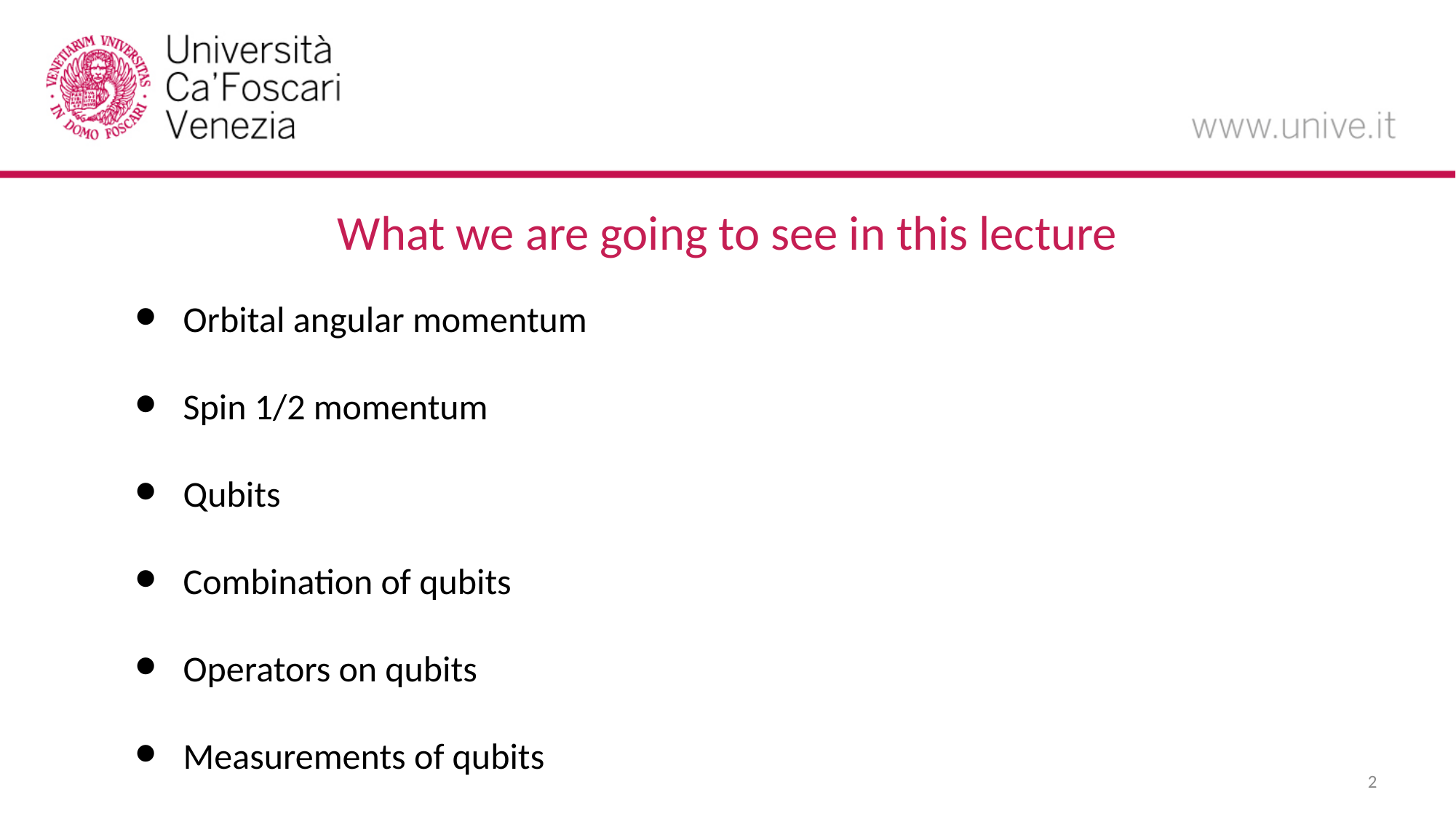

# What we are going to see in this lecture
Orbital angular momentum

Spin 1/2 momentum

Qubits

Combination of qubits

Operators on qubits

Measurements of qubits
2